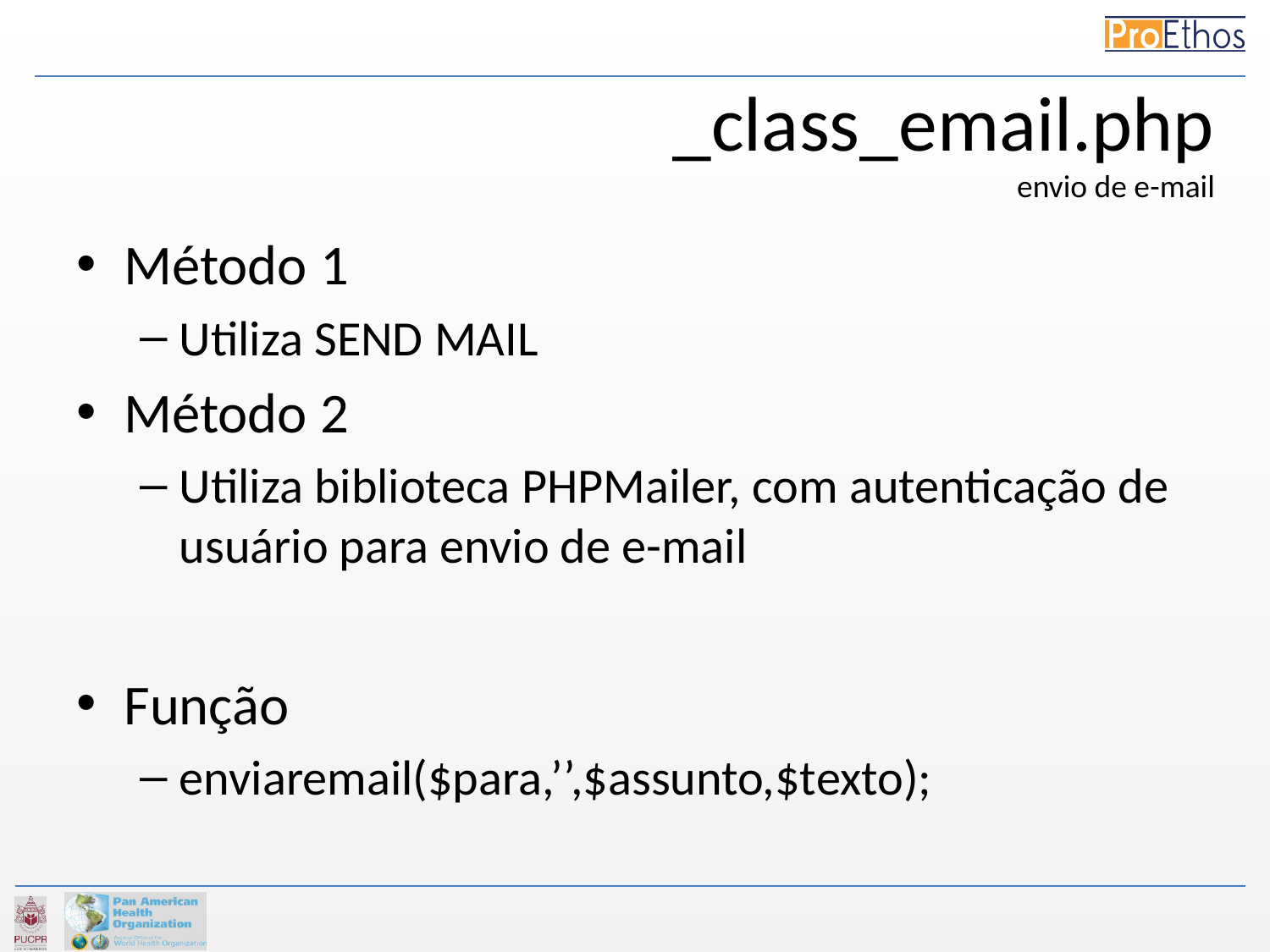

_class_email.php
envio de e-mail
Método 1
Utiliza SEND MAIL
Método 2
Utiliza biblioteca PHPMailer, com autenticação de usuário para envio de e-mail

Função
enviaremail($para,’’,$assunto,$texto);